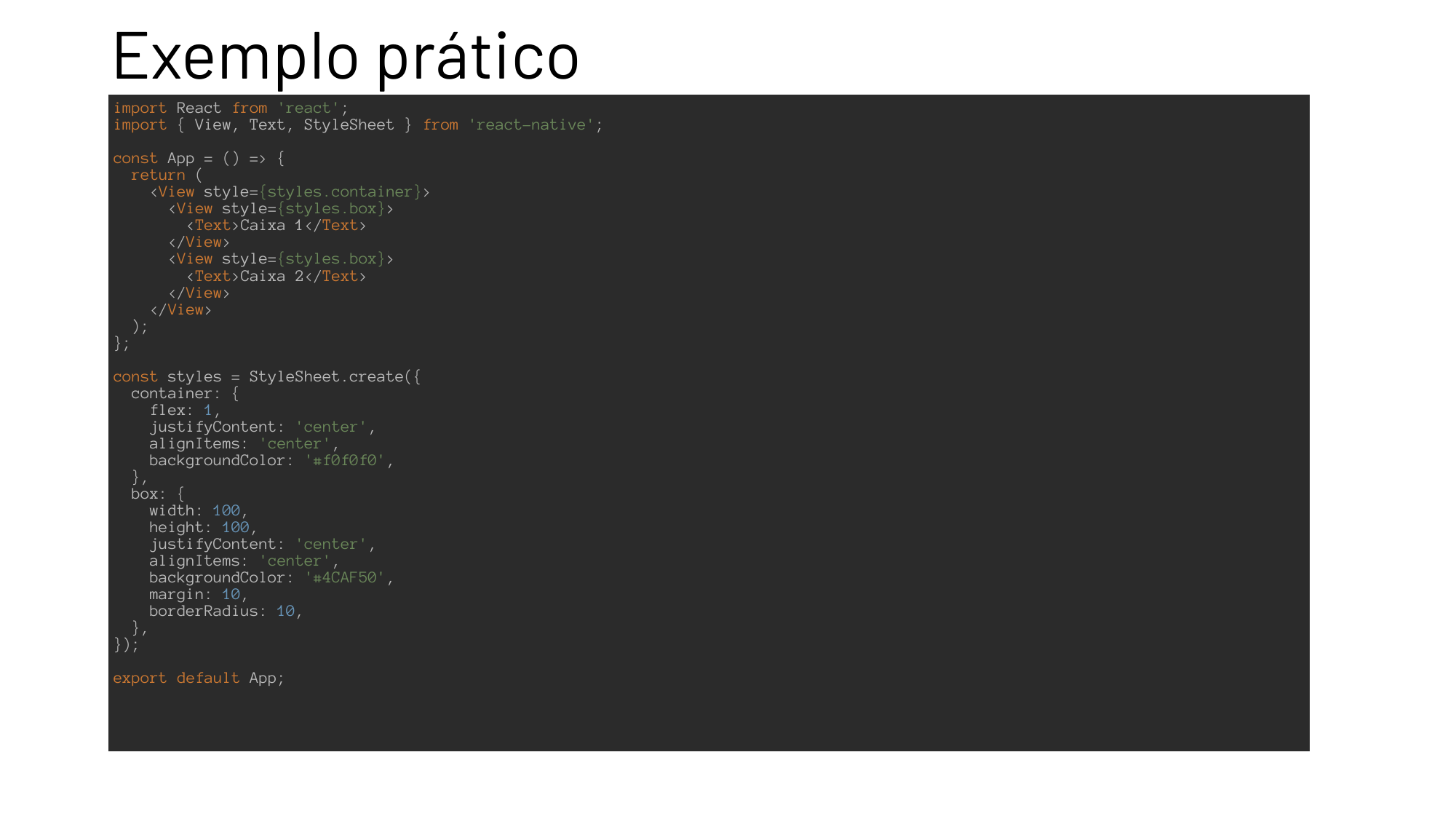

# Exemplo prático
| import React from 'react'; import { View, Text, StyleSheet } from 'react-native'; const App = () => {   return (     <View style={styles.container}>       <View style={styles.box}>         <Text>Caixa 1</Text>       </View>       <View style={styles.box}>         <Text>Caixa 2</Text>       </View>     </View>   ); }; const styles = StyleSheet.create({   container: {     flex: 1,     justifyContent: 'center',     alignItems: 'center',     backgroundColor: '#f0f0f0',   },   box: {     width: 100,     height: 100,     justifyContent: 'center',     alignItems: 'center',     backgroundColor: '#4CAF50',     margin: 10,     borderRadius: 10,   }, }); export default App; |
| --- |